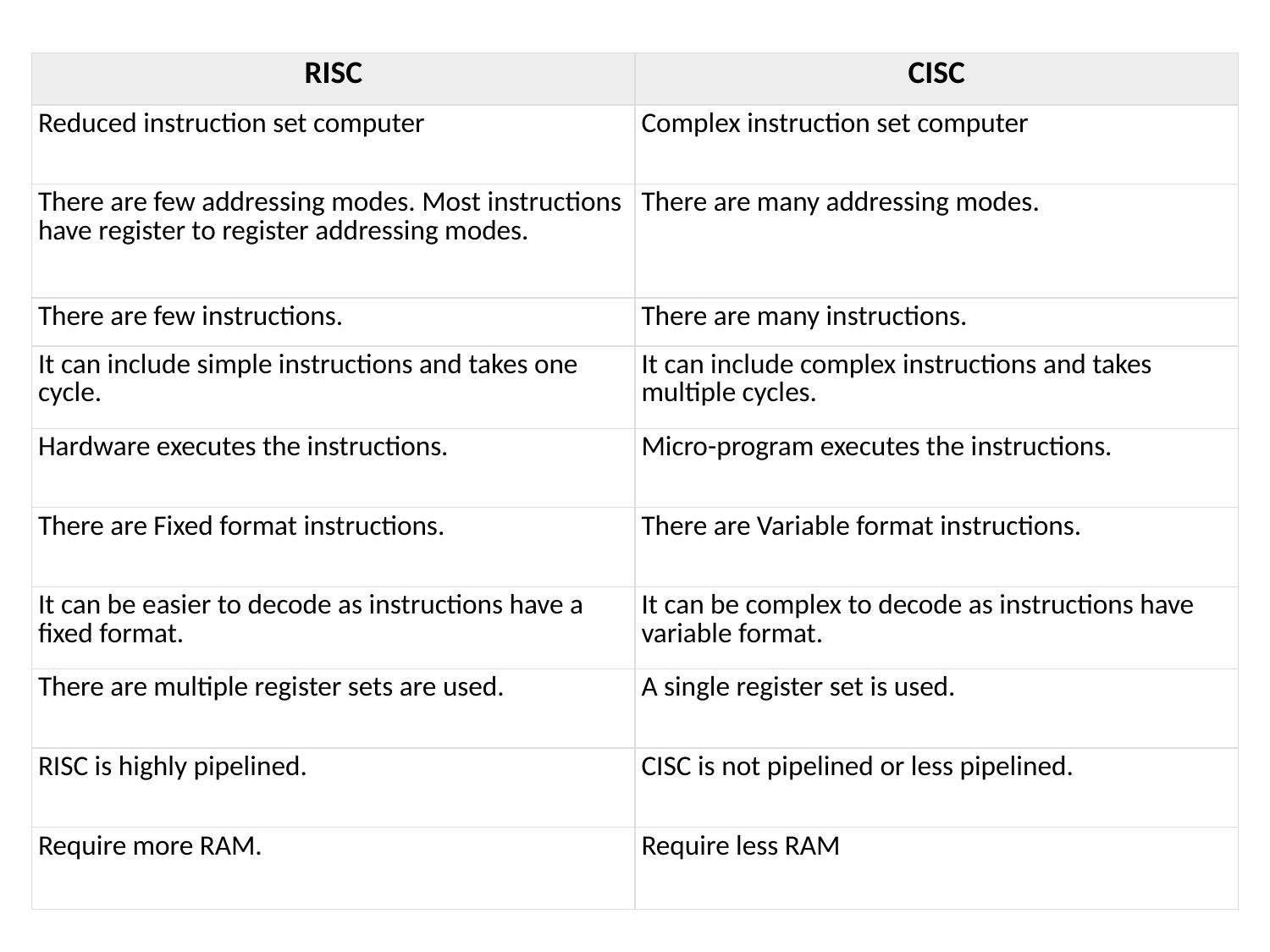

| RISC | CISC |
| --- | --- |
| Reduced instruction set computer | Complex instruction set computer |
| There are few addressing modes. Most instructions have register to register addressing modes. | There are many addressing modes. |
| There are few instructions. | There are many instructions. |
| It can include simple instructions and takes one cycle. | It can include complex instructions and takes multiple cycles. |
| Hardware executes the instructions. | Micro-program executes the instructions. |
| There are Fixed format instructions. | There are Variable format instructions. |
| It can be easier to decode as instructions have a fixed format. | It can be complex to decode as instructions have variable format. |
| There are multiple register sets are used. | A single register set is used. |
| RISC is highly pipelined. | CISC is not pipelined or less pipelined. |
| Require more RAM. | Require less RAM |